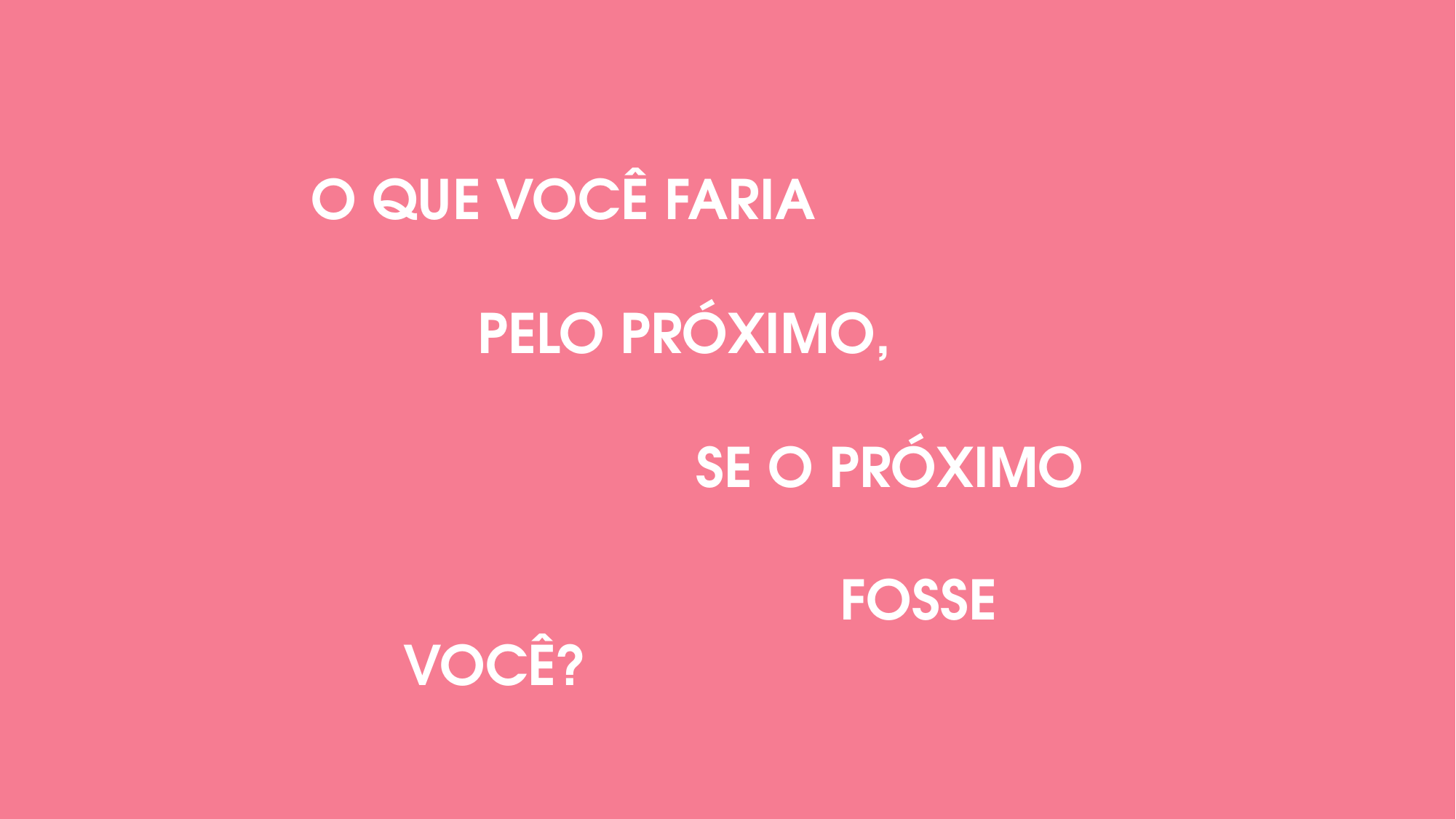

O QUE VOCÊ FARIA

 		PELO PRÓXIMO,

				SE O PRÓXIMO

					FOSSE VOCÊ?